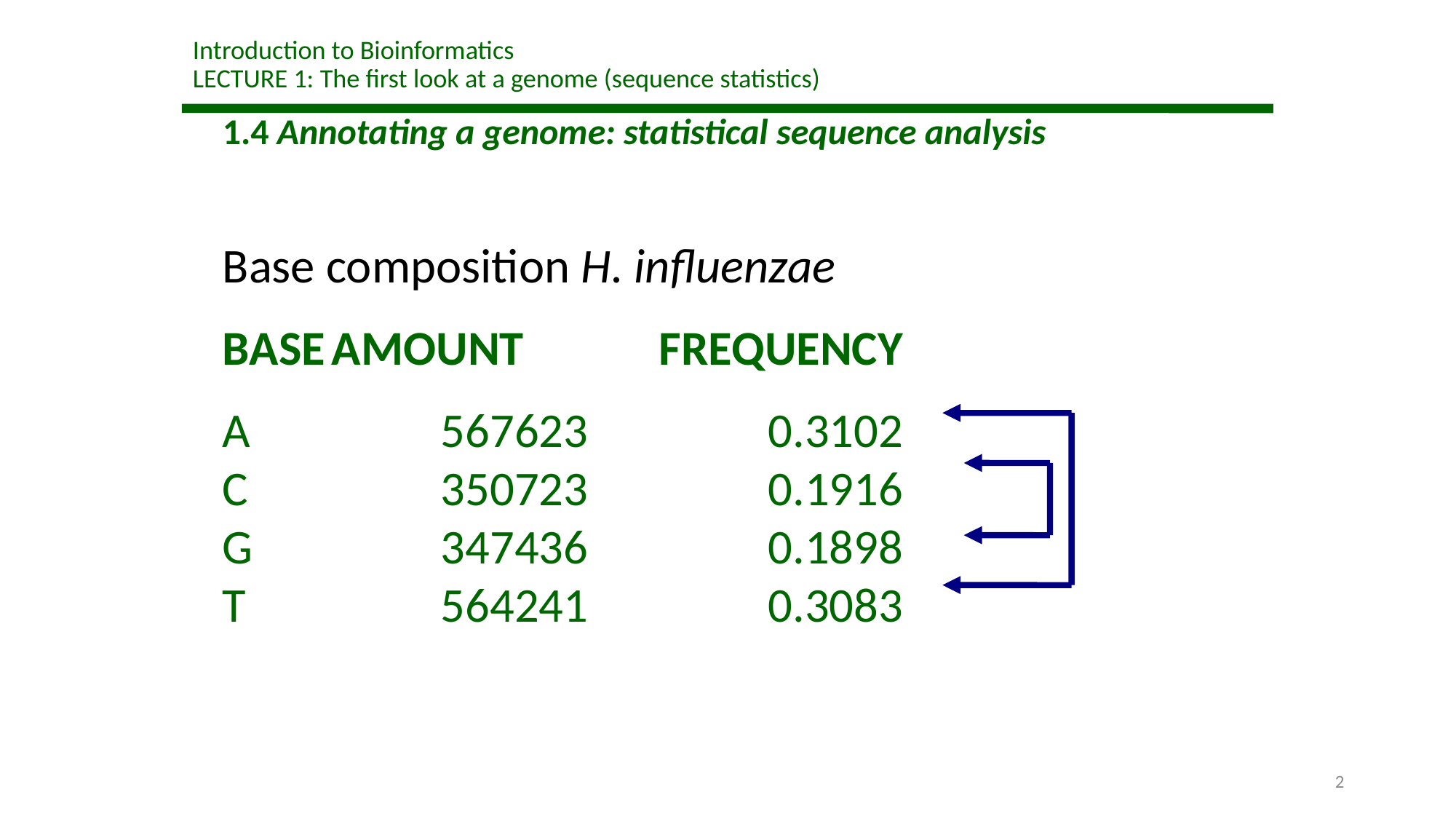

# Introduction to Bioinformatics LECTURE 1: The first look at a genome (sequence statistics)

1.4 Annotating a genome: statistical sequence analysis

Base composition H. influenzae
BASE	AMOUNT		FREQUENCY
A 		567623		0.3102
C 		350723		0.1916
G  		347436		0.1898
T		564241		0.3083

2